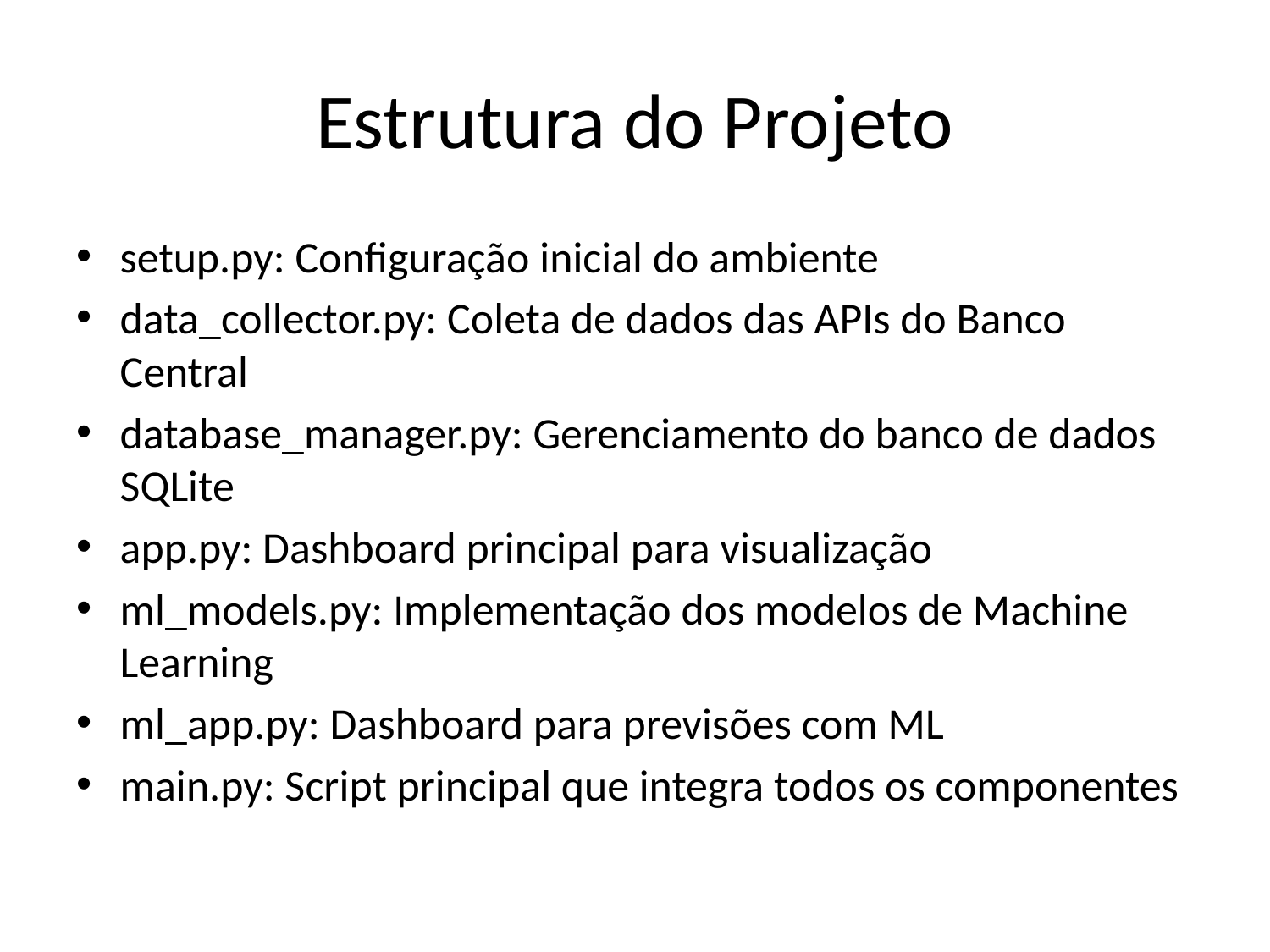

# Estrutura do Projeto
setup.py: Configuração inicial do ambiente
data_collector.py: Coleta de dados das APIs do Banco Central
database_manager.py: Gerenciamento do banco de dados SQLite
app.py: Dashboard principal para visualização
ml_models.py: Implementação dos modelos de Machine Learning
ml_app.py: Dashboard para previsões com ML
main.py: Script principal que integra todos os componentes